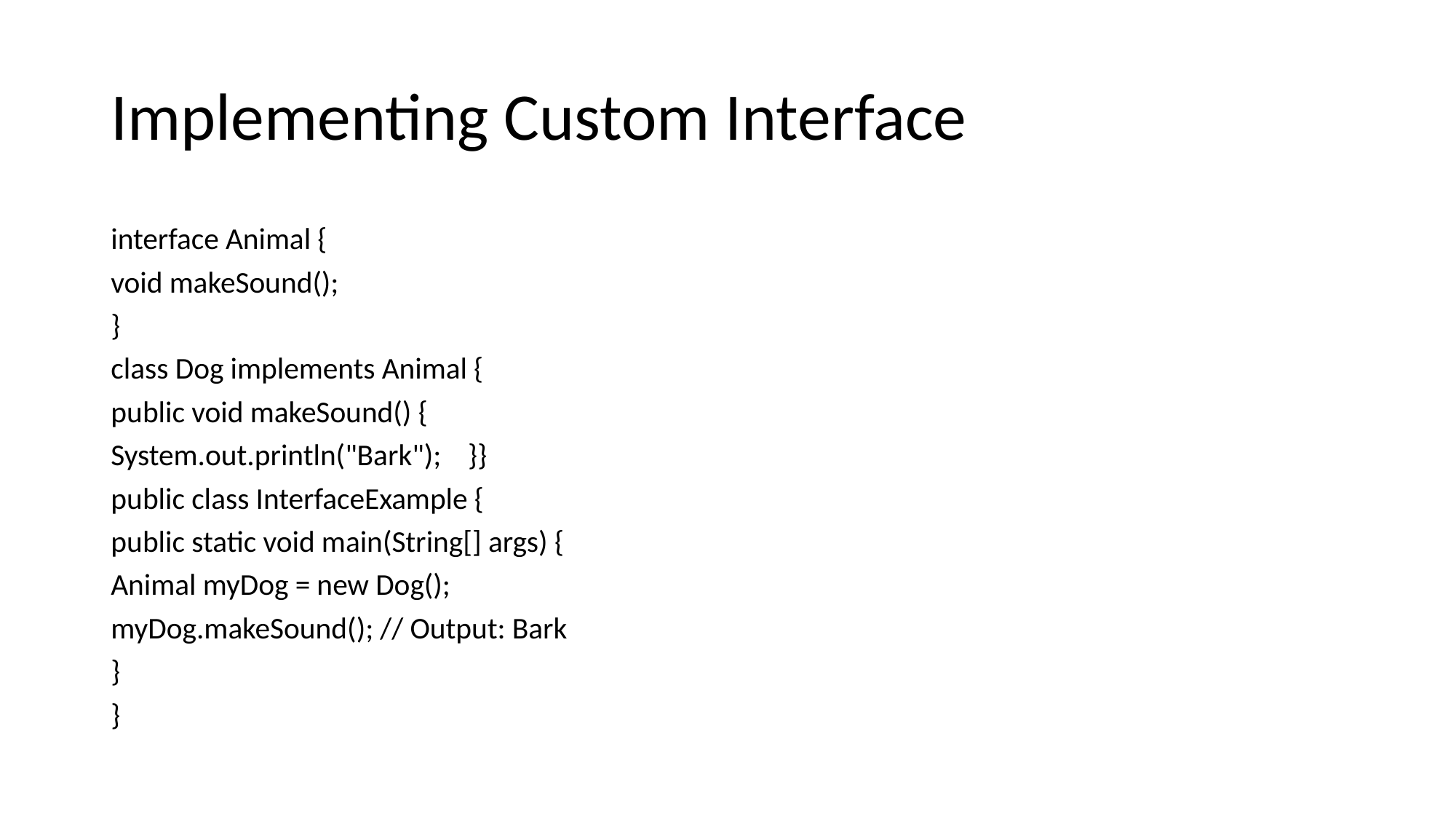

# Implementing Custom Interface
interface Animal {
void makeSound();
}
class Dog implements Animal {
public void makeSound() {
System.out.println("Bark");    }}
public class InterfaceExample {
public static void main(String[] args) {
Animal myDog = new Dog();
myDog.makeSound(); // Output: Bark
}
}